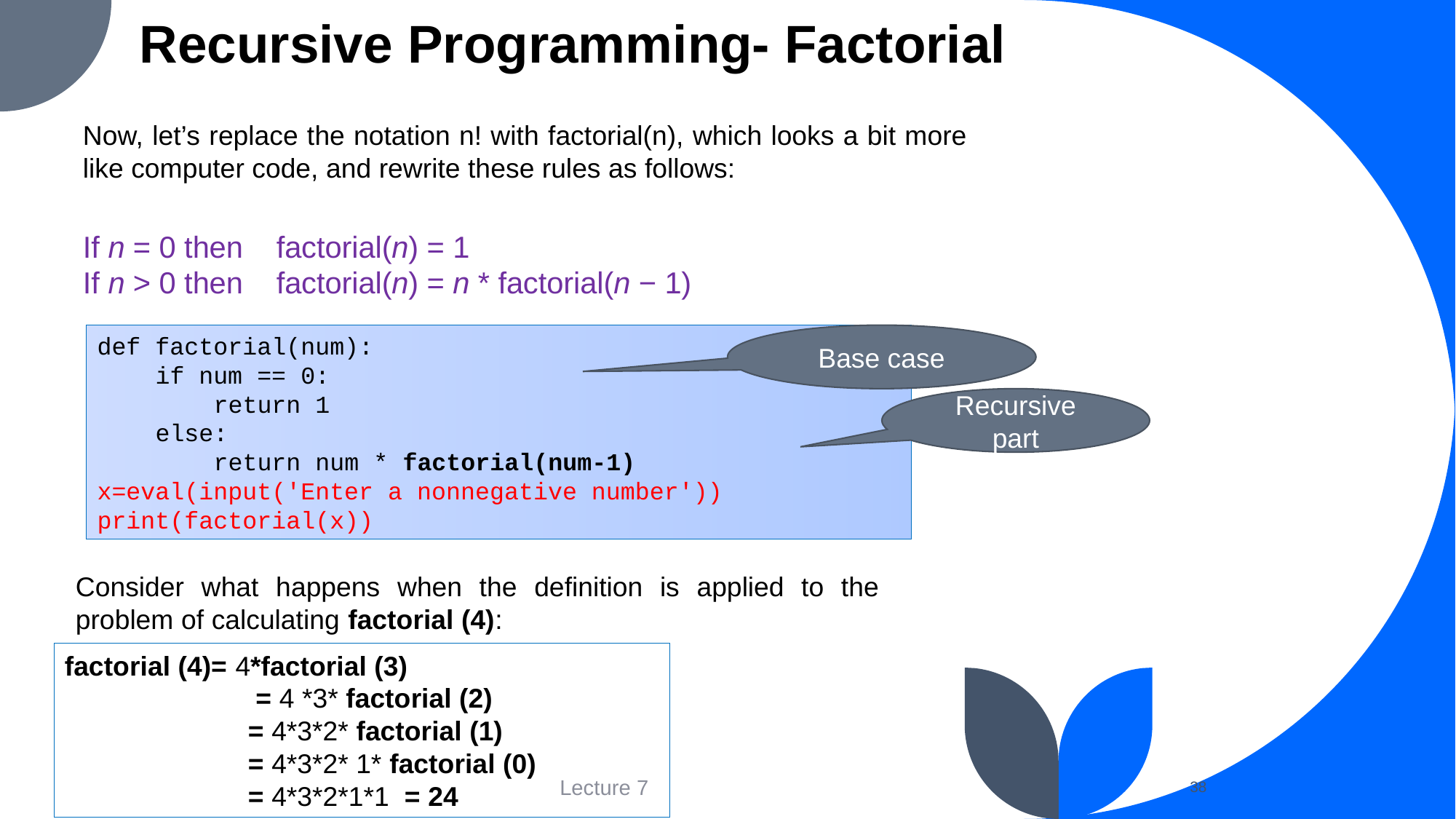

# Recursive Programming- Factorial
Now, let’s replace the notation n! with factorial(n), which looks a bit more like computer code, and rewrite these rules as follows:
If n = 0 then    factorial(n) = 1
If n > 0 then    factorial(n) = n * factorial(n − 1)
def factorial(num):
    if num == 0:
        return 1
    else:
        return num * factorial(num-1)
x=eval(input('Enter a nonnegative number'))
print(factorial(x))
Base case
Recursive part
Consider what happens when the definition is applied to the problem of calculating factorial (4):
factorial (4)= 4*factorial (3)
                         = 4 *3* factorial (2)
                        = 4*3*2* factorial (1)
                        = 4*3*2* 1* factorial (0)
                        = 4*3*2*1*1  = 24
38
Lecture 7